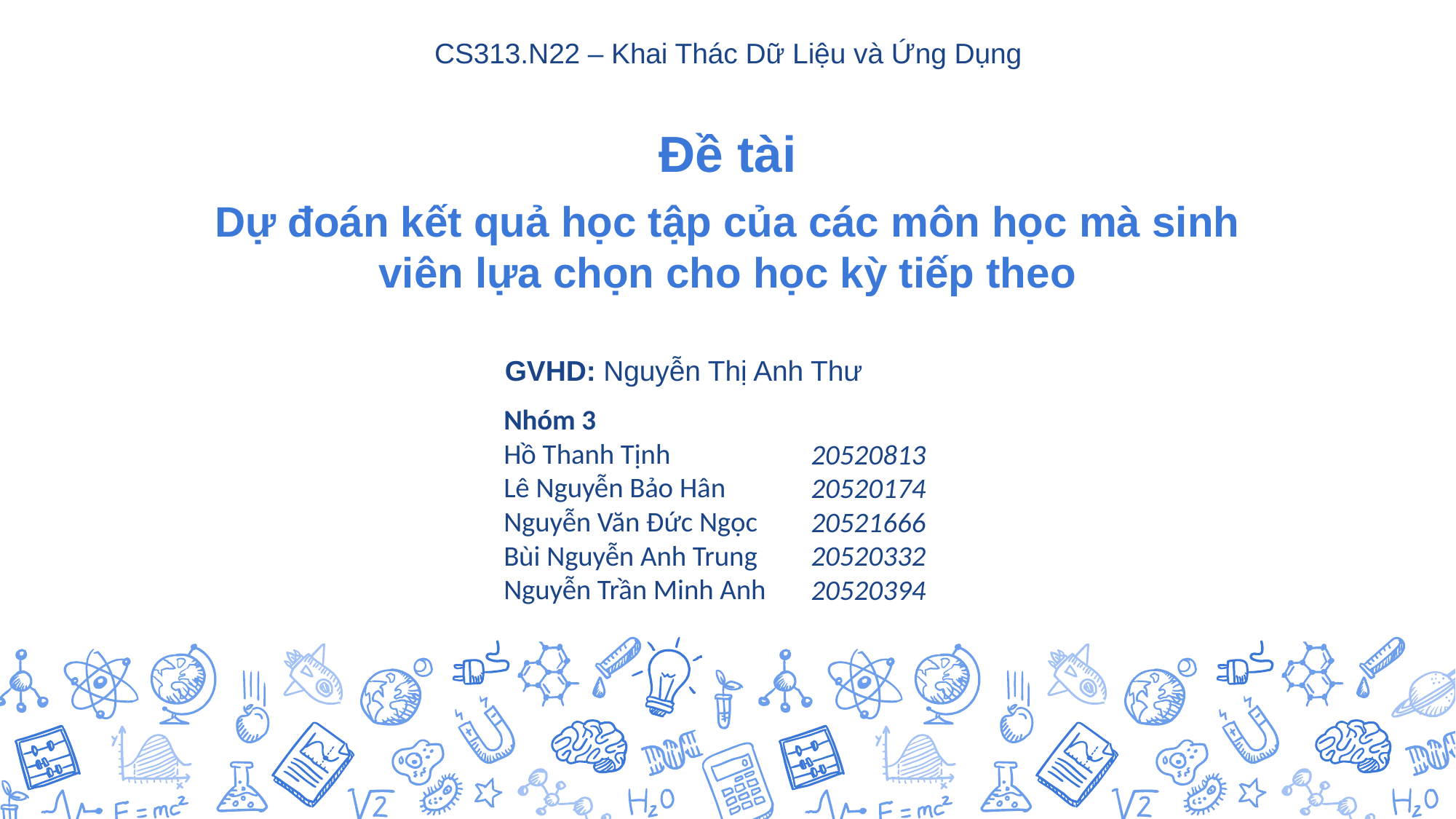

CS313.N22 – Khai Thác Dữ Liệu và Ứng Dụng
# Đề tài Dự đoán kết quả học tập của các môn học mà sinh viên lựa chọn cho học kỳ tiếp theo
GVHD: Nguyễn Thị Anh Thư
Nhóm 3
Hồ Thanh Tịnh
Lê Nguyễn Bảo Hân
Nguyễn Văn Đức Ngọc
Bùi Nguyễn Anh Trung
Nguyễn Trần Minh Anh

20520813
20520174
20521666
20520332
20520394